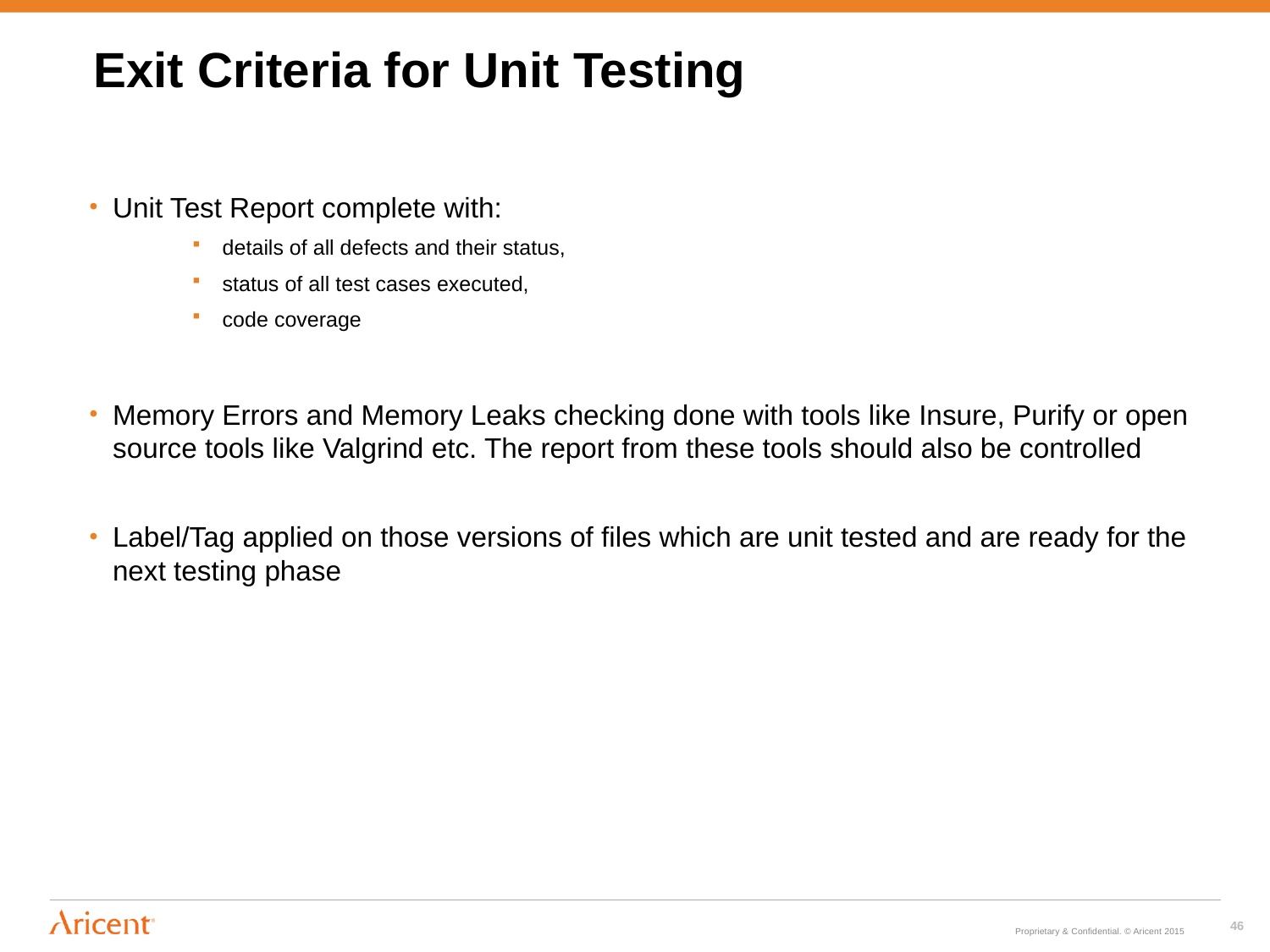

# Exit Criteria for Unit Testing
Unit Test Report complete with:
 details of all defects and their status,
 status of all test cases executed,
 code coverage

Memory Errors and Memory Leaks checking done with tools like Insure, Purify or open source tools like Valgrind etc. The report from these tools should also be controlled

Label/Tag applied on those versions of files which are unit tested and are ready for the next testing phase

46